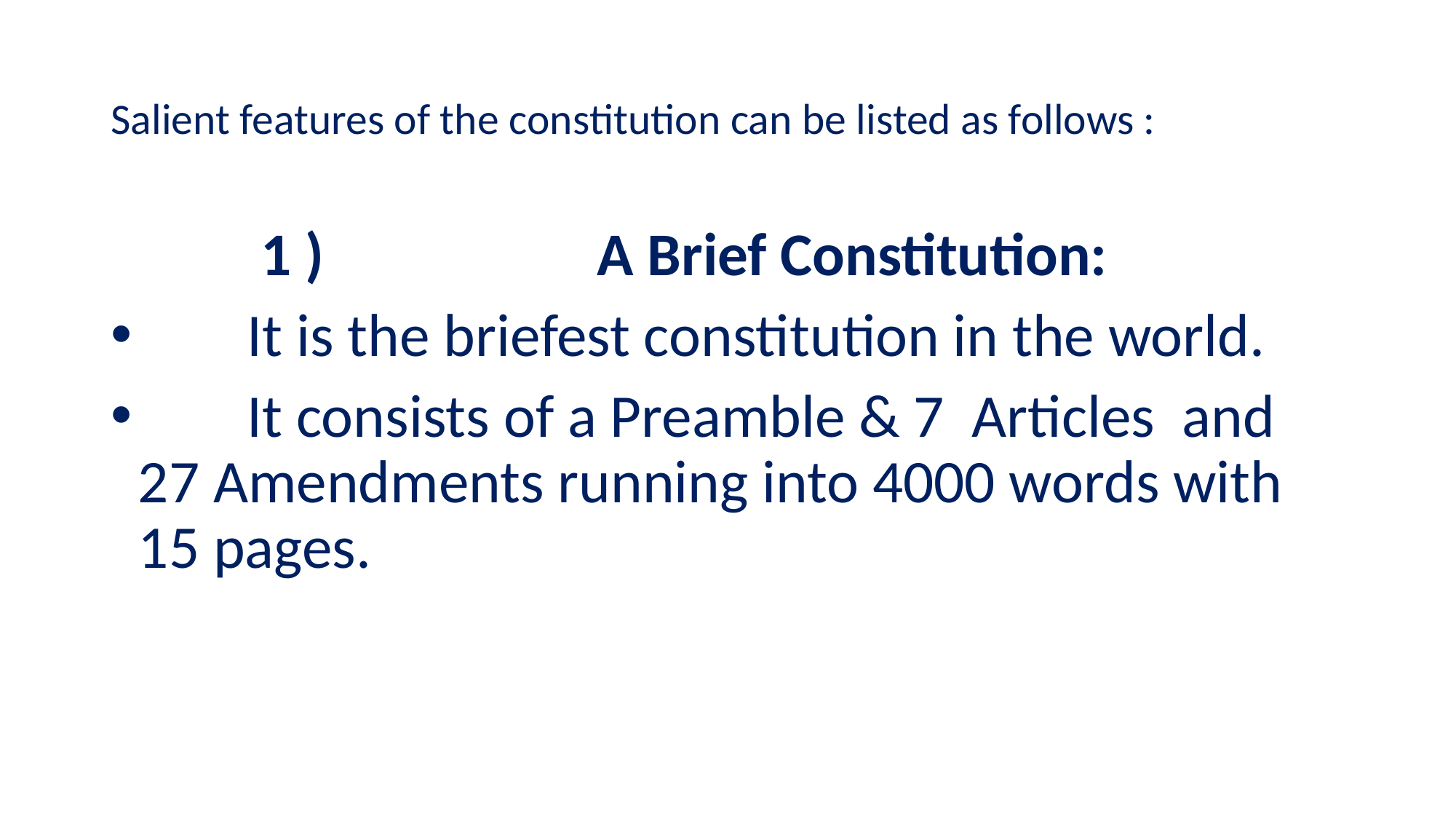

# Salient features of the constitution can be listed as follows :
           1 )                    A Brief Constitution:
	It is the briefest constitution in the world.
	It consists of a Preamble & 7  Articles  and 27 Amendments running into 4000 words with 15 pages.